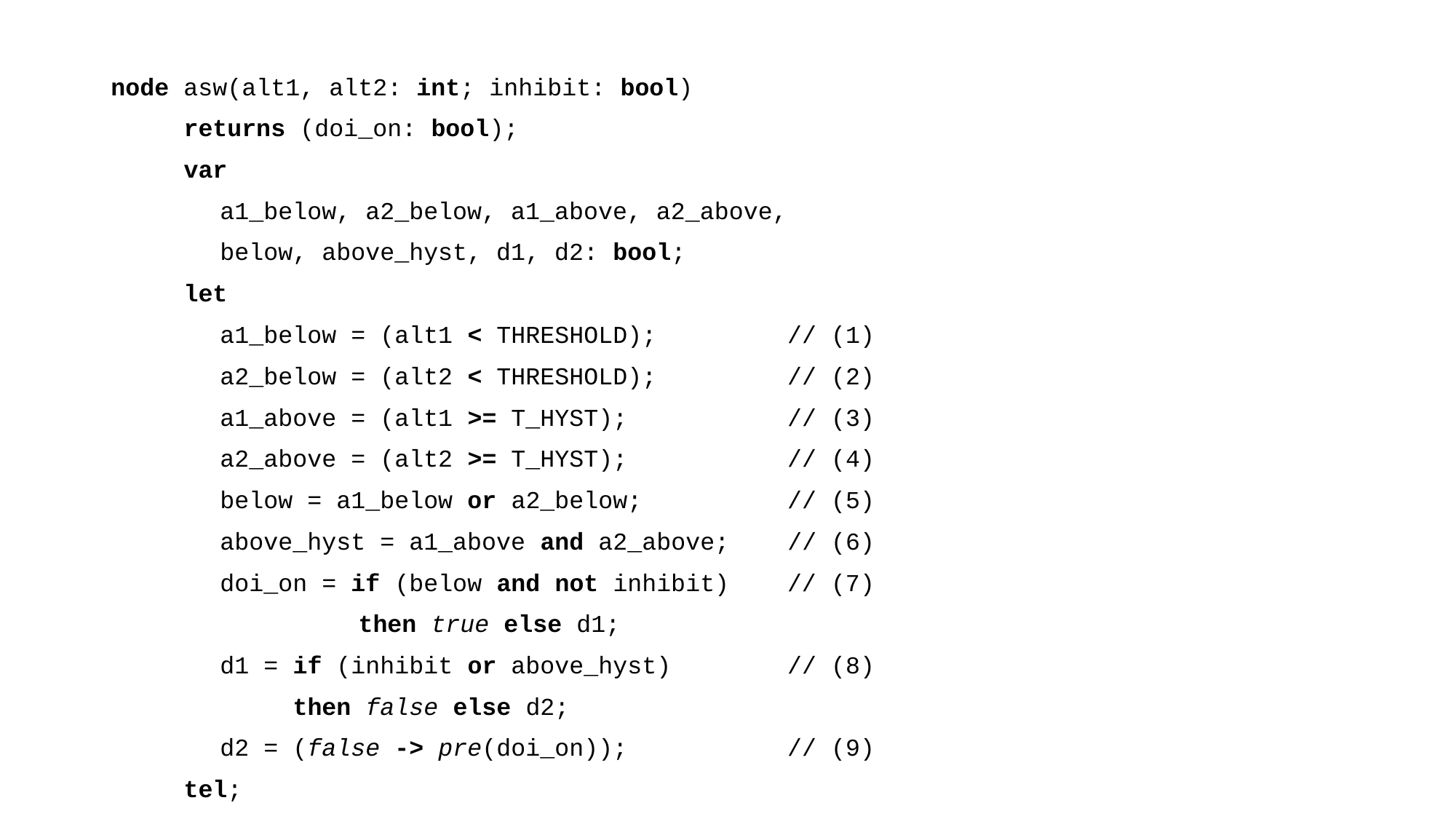

node asw(alt1, alt2: int; inhibit: bool)
     returns (doi_on: bool);
     var
	a1_below, a2_below, a1_above, a2_above,
	below, above_hyst, d1, d2: bool;
     let
	a1_below = (alt1 < THRESHOLD);         // (1)
	a2_below = (alt2 < THRESHOLD);         // (2)
	a1_above = (alt1 >= T_HYST);           // (3)
	a2_above = (alt2 >= T_HYST);           // (4)
	below = a1_below or a2_below;          // (5)
	above_hyst = a1_above and a2_above;    // (6)
	doi_on = if (below and not inhibit)    // (7)
		  then true else d1;
	d1 = if (inhibit or above_hyst)        // (8)
	     then false else d2;
	d2 = (false -> pre(doi_on));           // (9)
     tel;